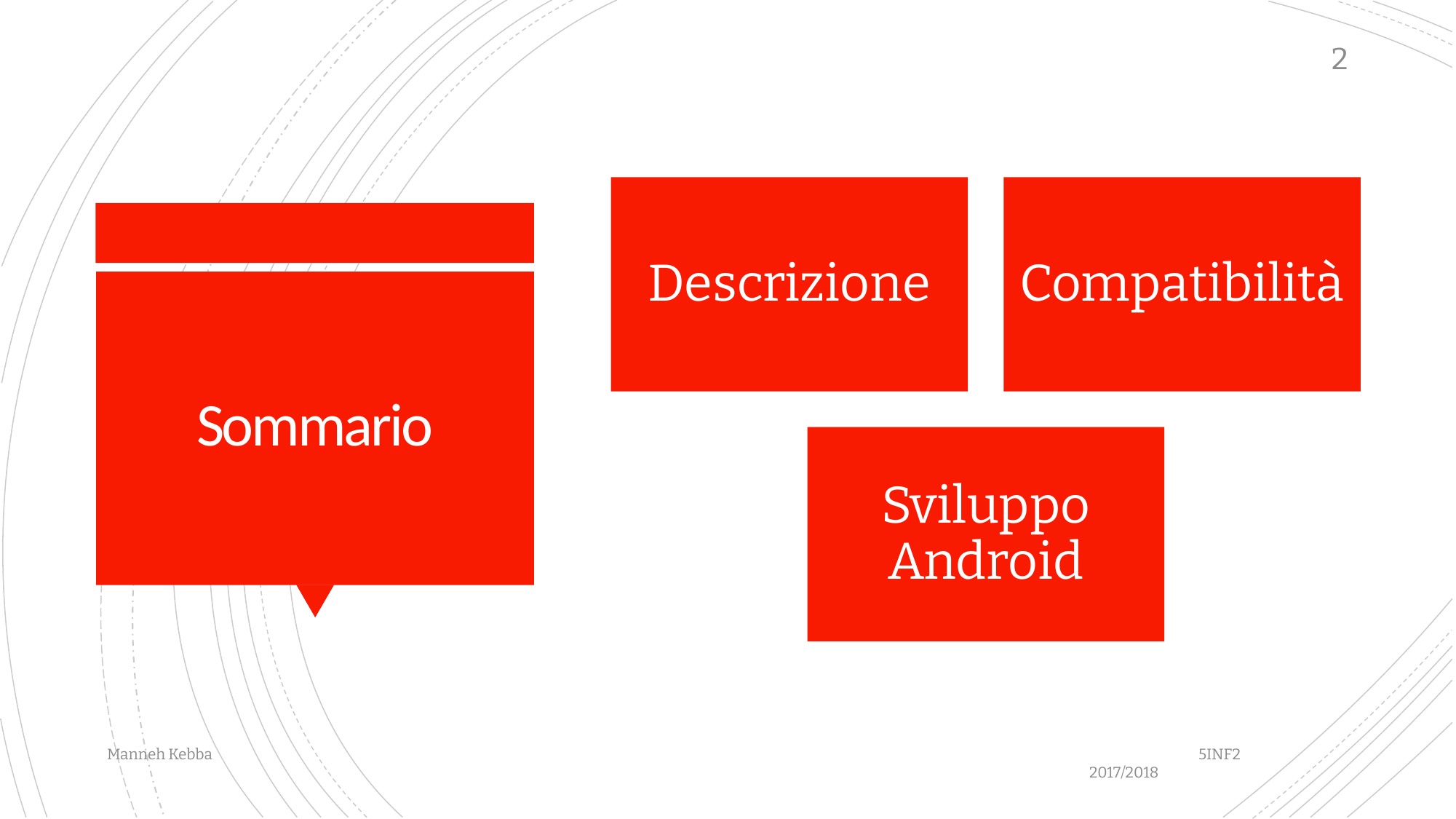

2
Descrizione
Compatibilità
Sviluppo Android
# Sommario
Manneh Kebba										5INF2										2017/2018